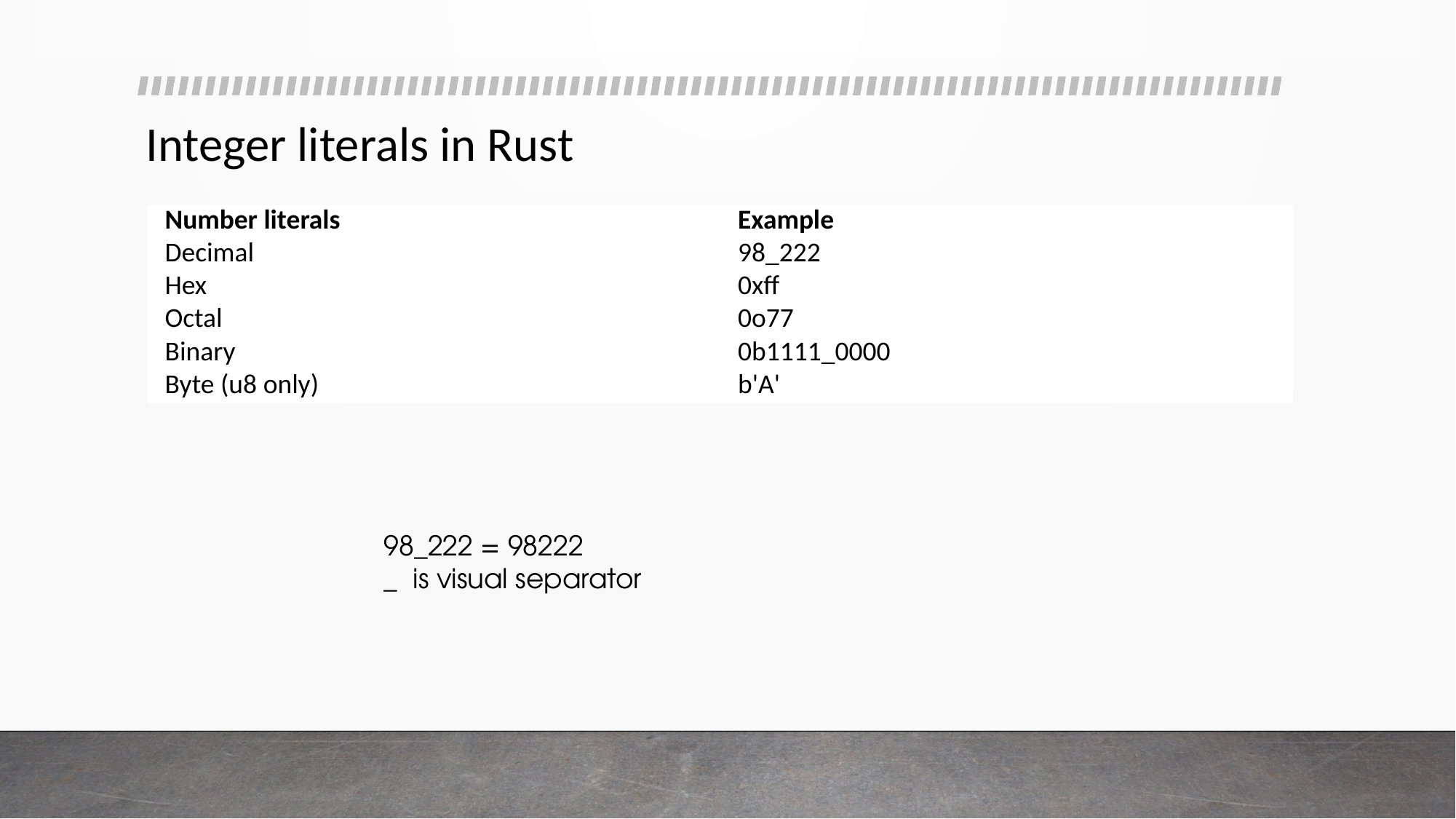

# Integer literals in Rust
| Number literals | Example |
| --- | --- |
| Decimal | 98\_222 |
| Hex | 0xff |
| Octal | 0o77 |
| Binary | 0b1111\_0000 |
| Byte (u8 only) | b'A' |
98_222 = 98222
_  is visual separator